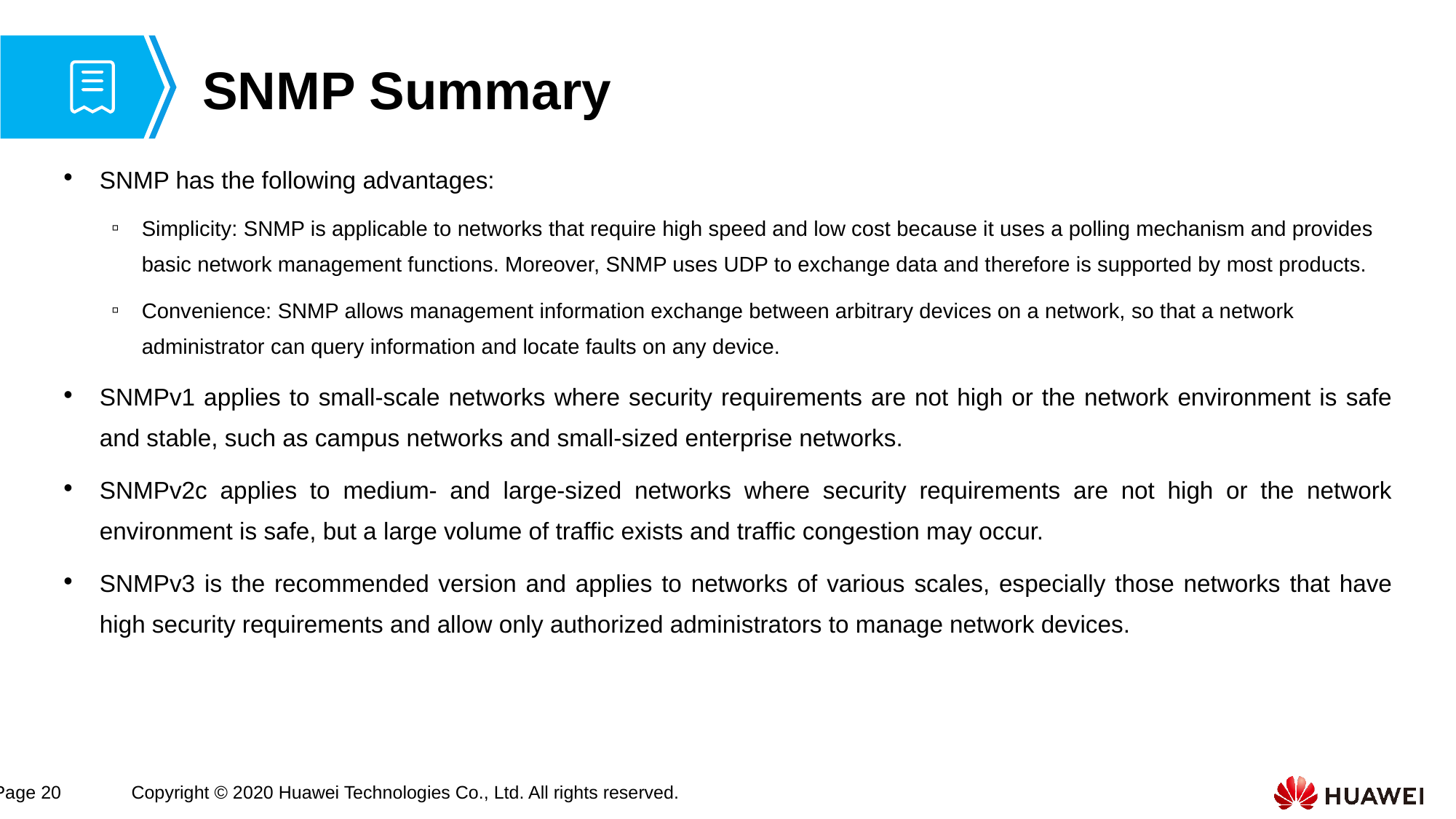

# SNMP Summary
SNMP has the following advantages:
Simplicity: SNMP is applicable to networks that require high speed and low cost because it uses a polling mechanism and provides basic network management functions. Moreover, SNMP uses UDP to exchange data and therefore is supported by most products.
Convenience: SNMP allows management information exchange between arbitrary devices on a network, so that a network administrator can query information and locate faults on any device.
SNMPv1 applies to small-scale networks where security requirements are not high or the network environment is safe and stable, such as campus networks and small-sized enterprise networks.
SNMPv2c applies to medium- and large-sized networks where security requirements are not high or the network environment is safe, but a large volume of traffic exists and traffic congestion may occur.
SNMPv3 is the recommended version and applies to networks of various scales, especially those networks that have high security requirements and allow only authorized administrators to manage network devices.